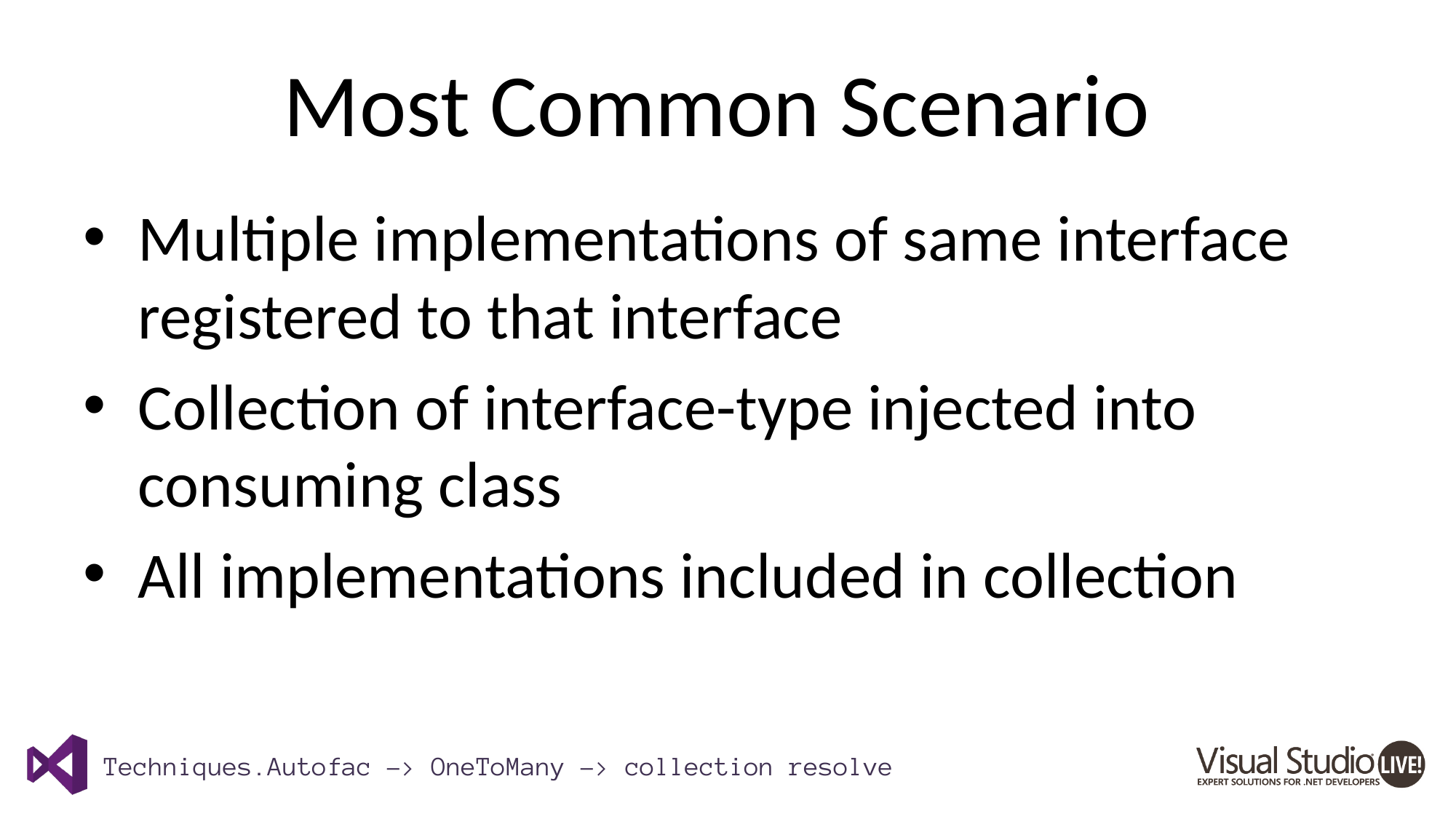

# Most Common Scenario
Multiple implementations of same interface registered to that interface
Collection of interface-type injected into consuming class
All implementations included in collection
Techniques.Autofac -> OneToMany -> collection resolve